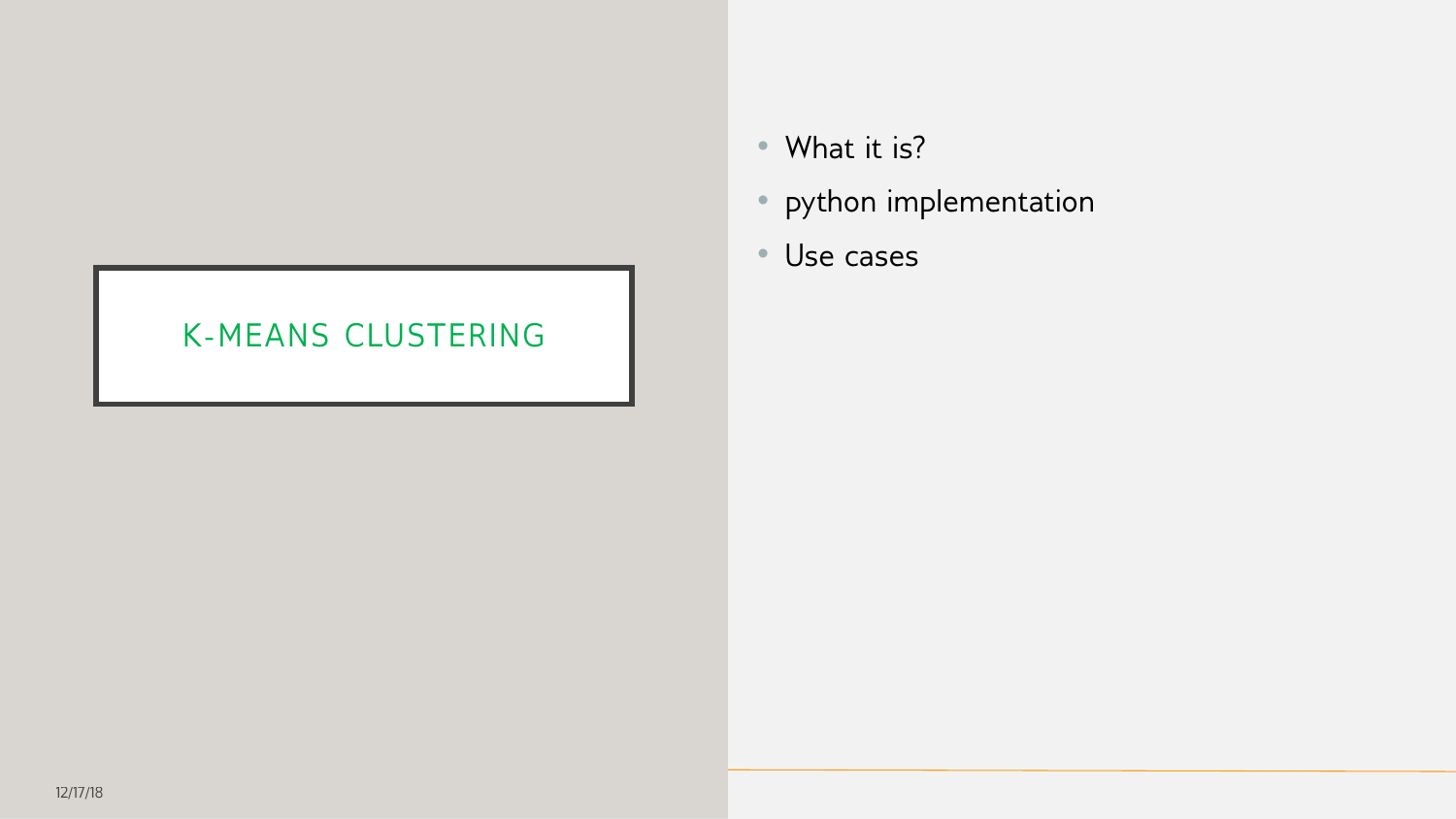

What it is?
python implementation
Use cases
# K-Means Clustering

12/17/18